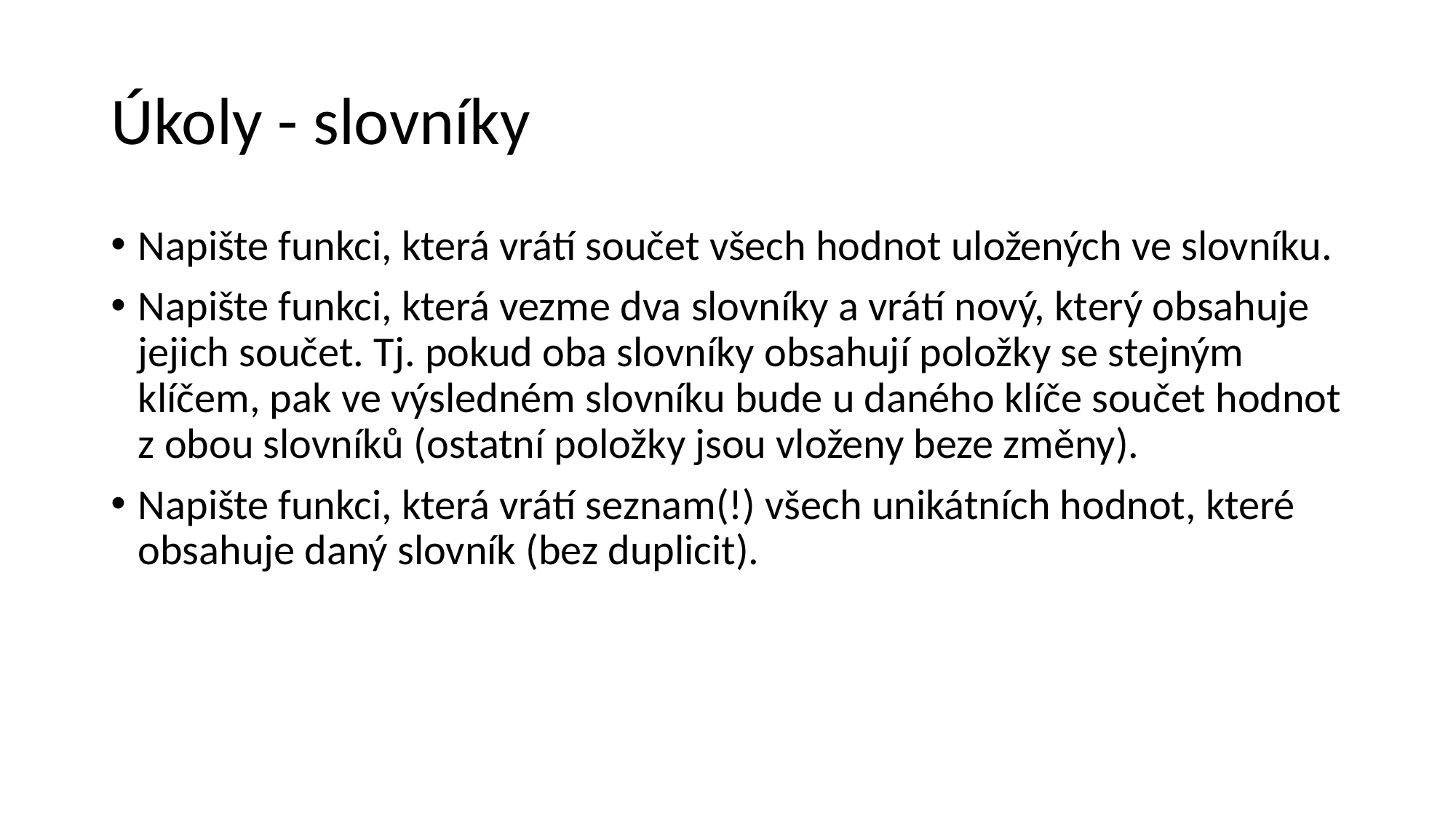

# Úkoly - slovníky
Napište funkci, která vrátí součet všech hodnot uložených ve slovníku.
Napište funkci, která vezme dva slovníky a vrátí nový, který obsahuje jejich součet. Tj. pokud oba slovníky obsahují položky se stejným klíčem, pak ve výsledném slovníku bude u daného klíče součet hodnot z obou slovníků (ostatní položky jsou vloženy beze změny).
Napište funkci, která vrátí seznam(!) všech unikátních hodnot, které obsahuje daný slovník (bez duplicit).